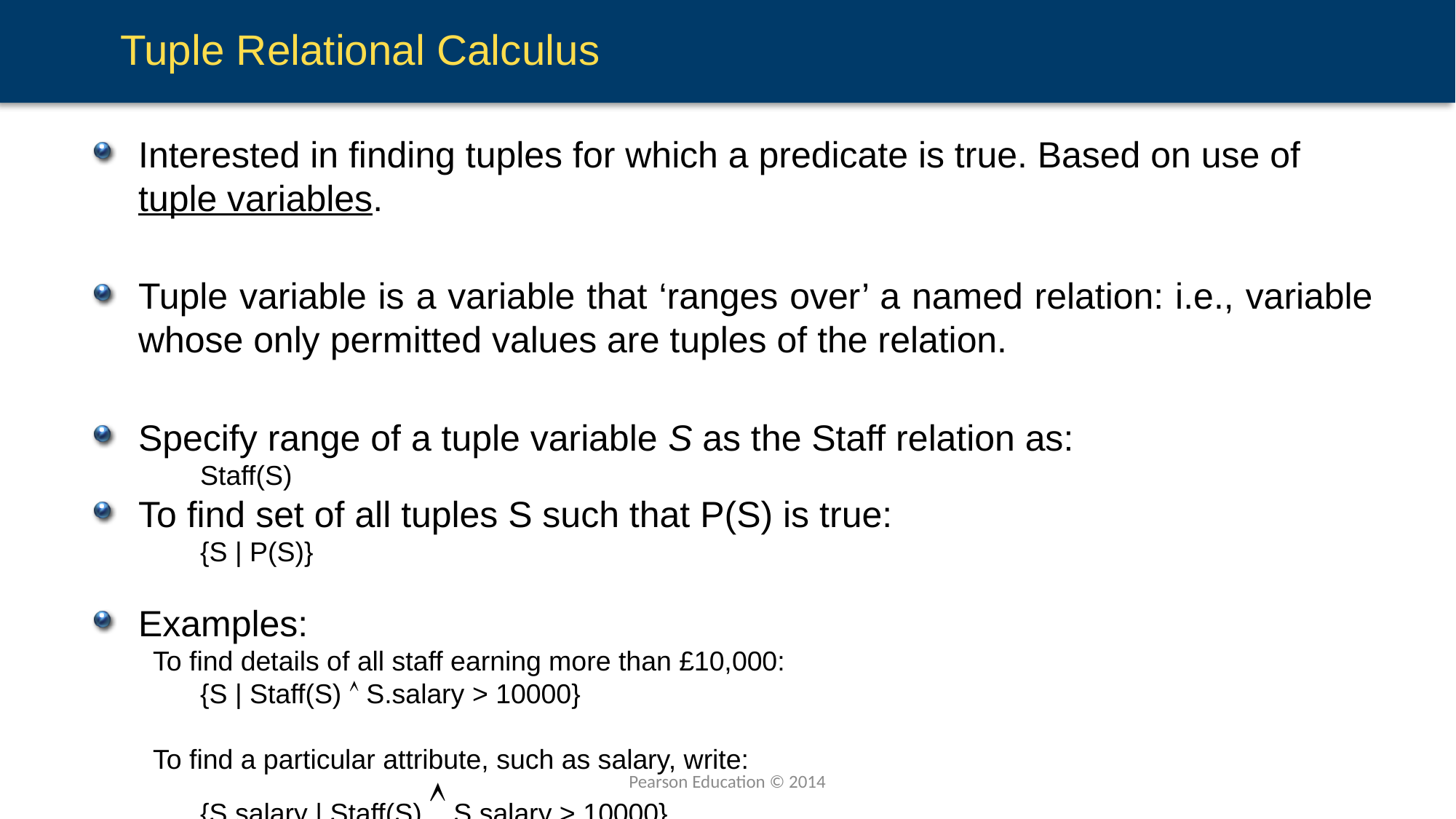

# Tuple Relational Calculus
Interested in finding tuples for which a predicate is true. Based on use of tuple variables.

Tuple variable is a variable that ‘ranges over’ a named relation: i.e., variable whose only permitted values are tuples of the relation.

Specify range of a tuple variable S as the Staff relation as:
	Staff(S)
To find set of all tuples S such that P(S) is true:
	{S | P(S)}

Examples:
To find details of all staff earning more than £10,000:
	{S | Staff(S) ∧ S.salary > 10000}

To find a particular attribute, such as salary, write:
	{S.salary | Staff(S) ∧ S.salary > 10000}

Pearson Education © 2014